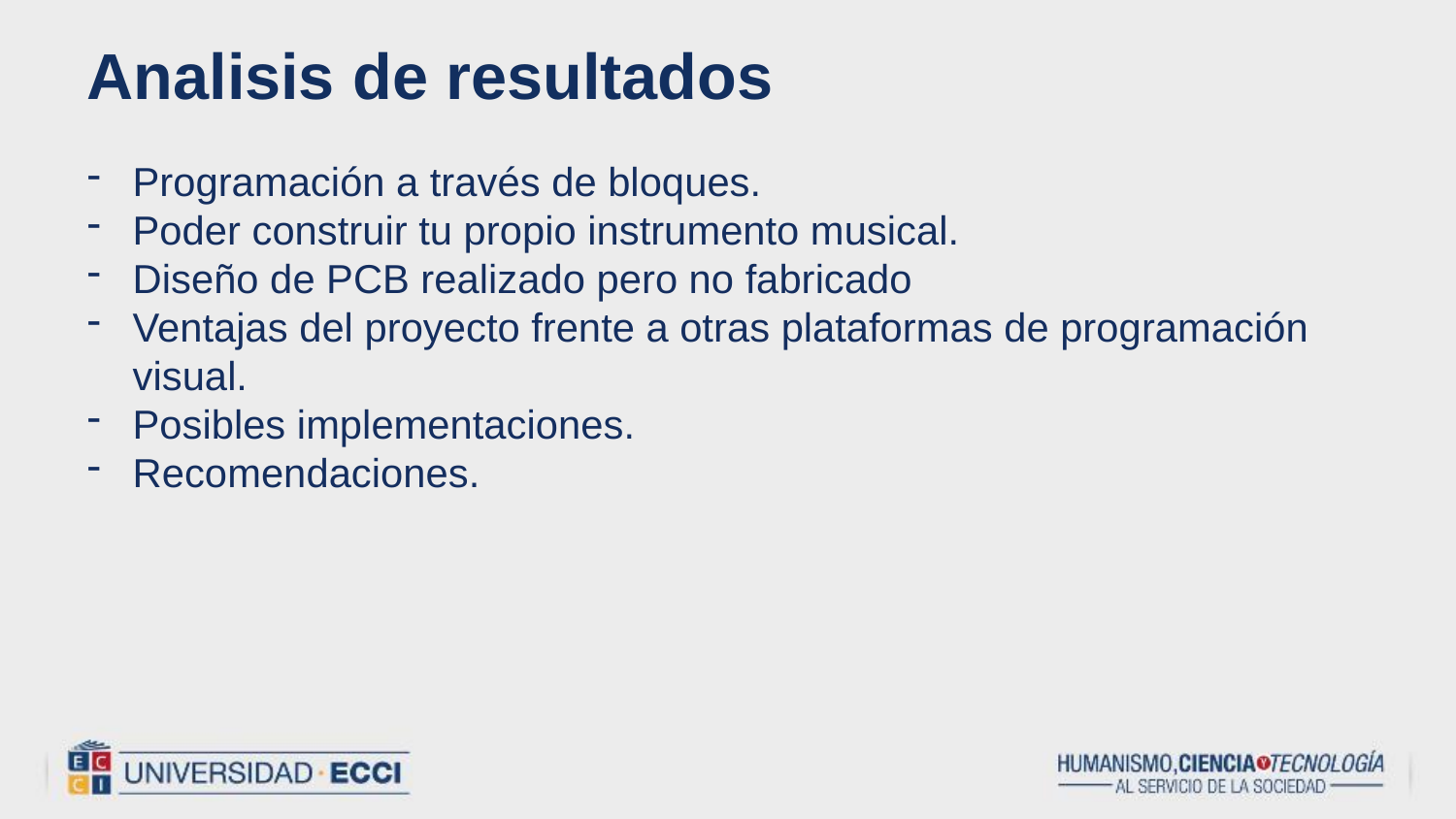

Analisis de resultados
Programación a través de bloques.
Poder construir tu propio instrumento musical.
Diseño de PCB realizado pero no fabricado
Ventajas del proyecto frente a otras plataformas de programación visual.
Posibles implementaciones.
Recomendaciones.